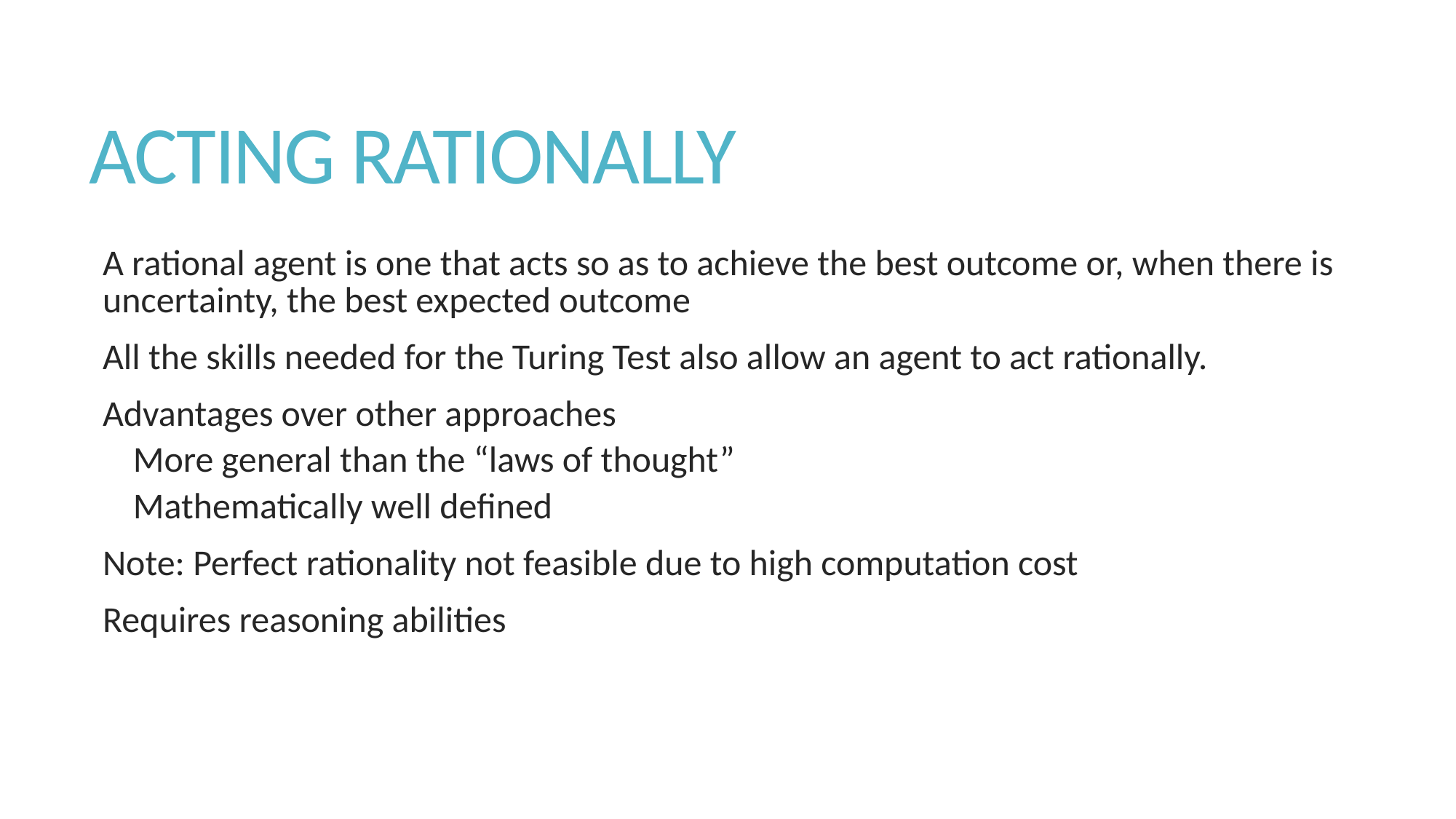

# ACTING RATIONALLY
A rational agent is one that acts so as to achieve the best outcome or, when there is uncertainty, the best expected outcome
All the skills needed for the Turing Test also allow an agent to act rationally.
Advantages over other approaches
More general than the “laws of thought”
Mathematically well defined
Note: Perfect rationality not feasible due to high computation cost
Requires reasoning abilities